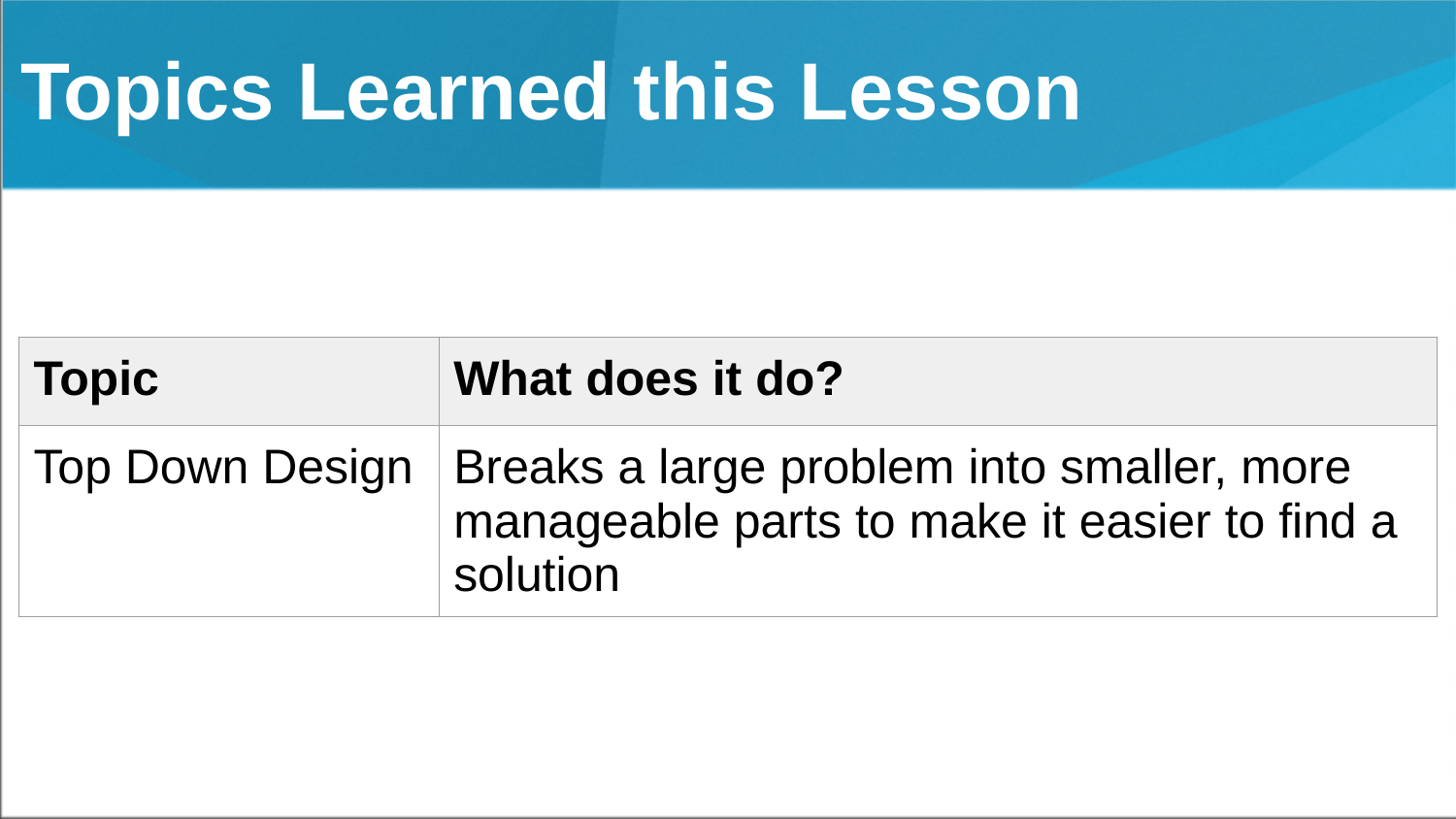

# Topics Learned this Lesson
| Topic | What does it do? |
| --- | --- |
| Top Down Design | Breaks a large problem into smaller, more manageable parts to make it easier to find a solution |